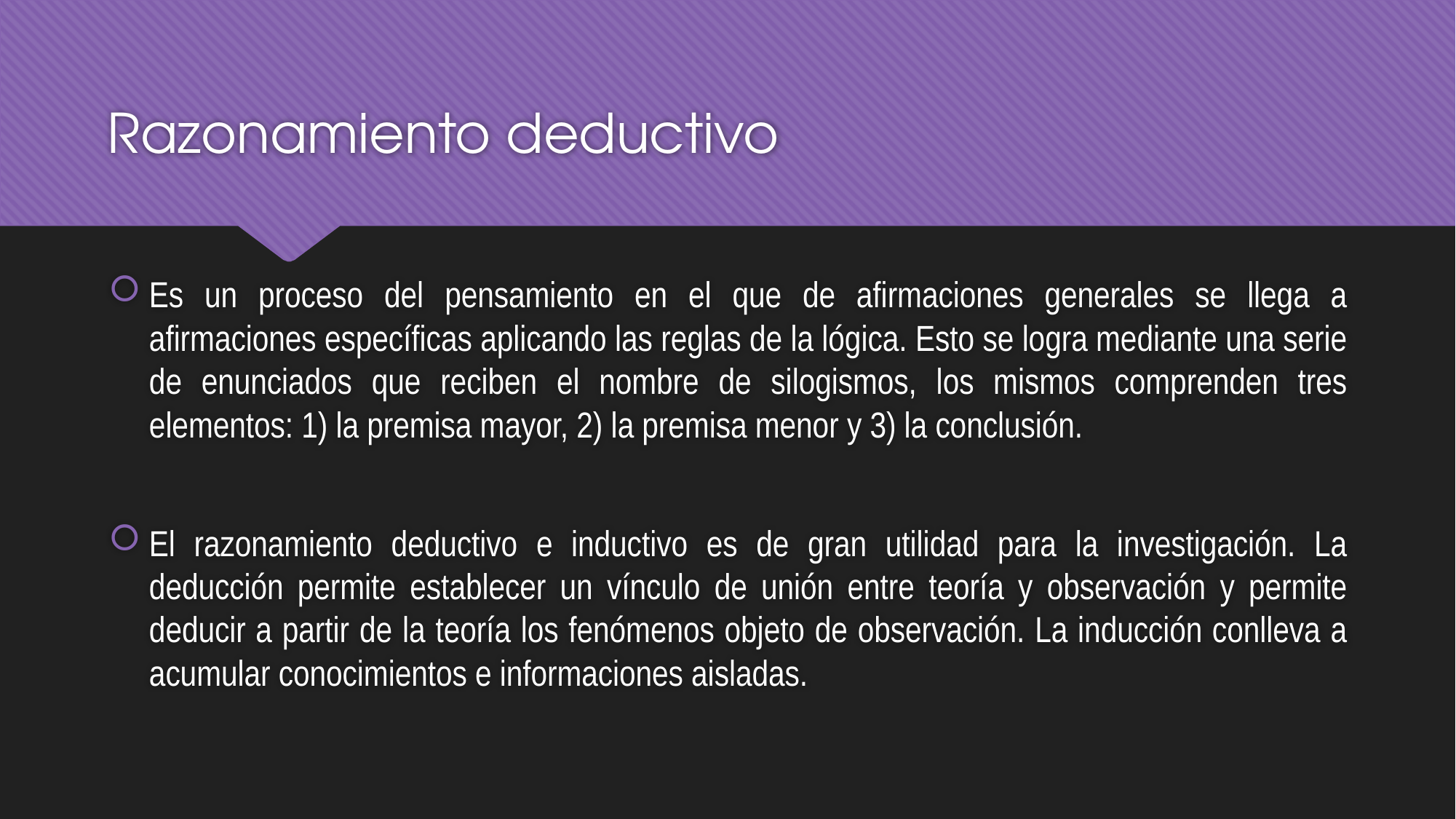

# Razonamiento deductivo
Es un proceso del pensamiento en el que de afirmaciones generales se llega a afirmaciones específicas aplicando las reglas de la lógica. Esto se logra mediante una serie de enunciados que reciben el nombre de silogismos, los mismos comprenden tres elementos: 1) la premisa mayor, 2) la premisa menor y 3) la conclusión.

El razonamiento deductivo e inductivo es de gran utilidad para la investigación. La deducción permite establecer un vínculo de unión entre teoría y observación y permite deducir a partir de la teoría los fenómenos objeto de observación. La inducción conlleva a acumular conocimientos e informaciones aisladas.